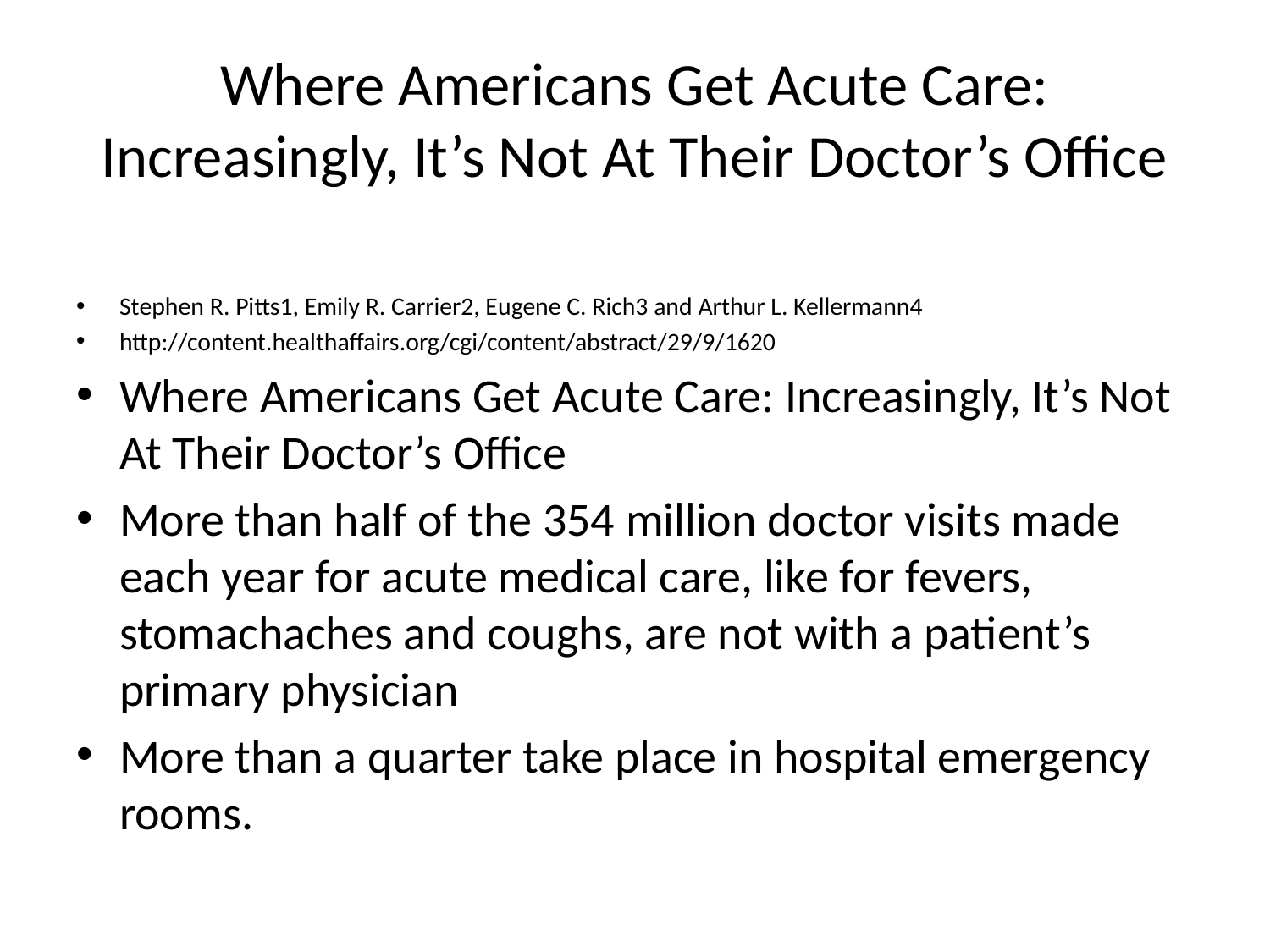

# Where Americans Get Acute Care: Increasingly, It’s Not At Their Doctor’s Office

Stephen R. Pitts1, Emily R. Carrier2, Eugene C. Rich3 and Arthur L. Kellermann4
http://content.healthaffairs.org/cgi/content/abstract/29/9/1620
Where Americans Get Acute Care: Increasingly, It’s Not At Their Doctor’s Office
More than half of the 354 million doctor visits made each year for acute medical care, like for fevers, stomachaches and coughs, are not with a patient’s primary physician
More than a quarter take place in hospital emergency rooms.